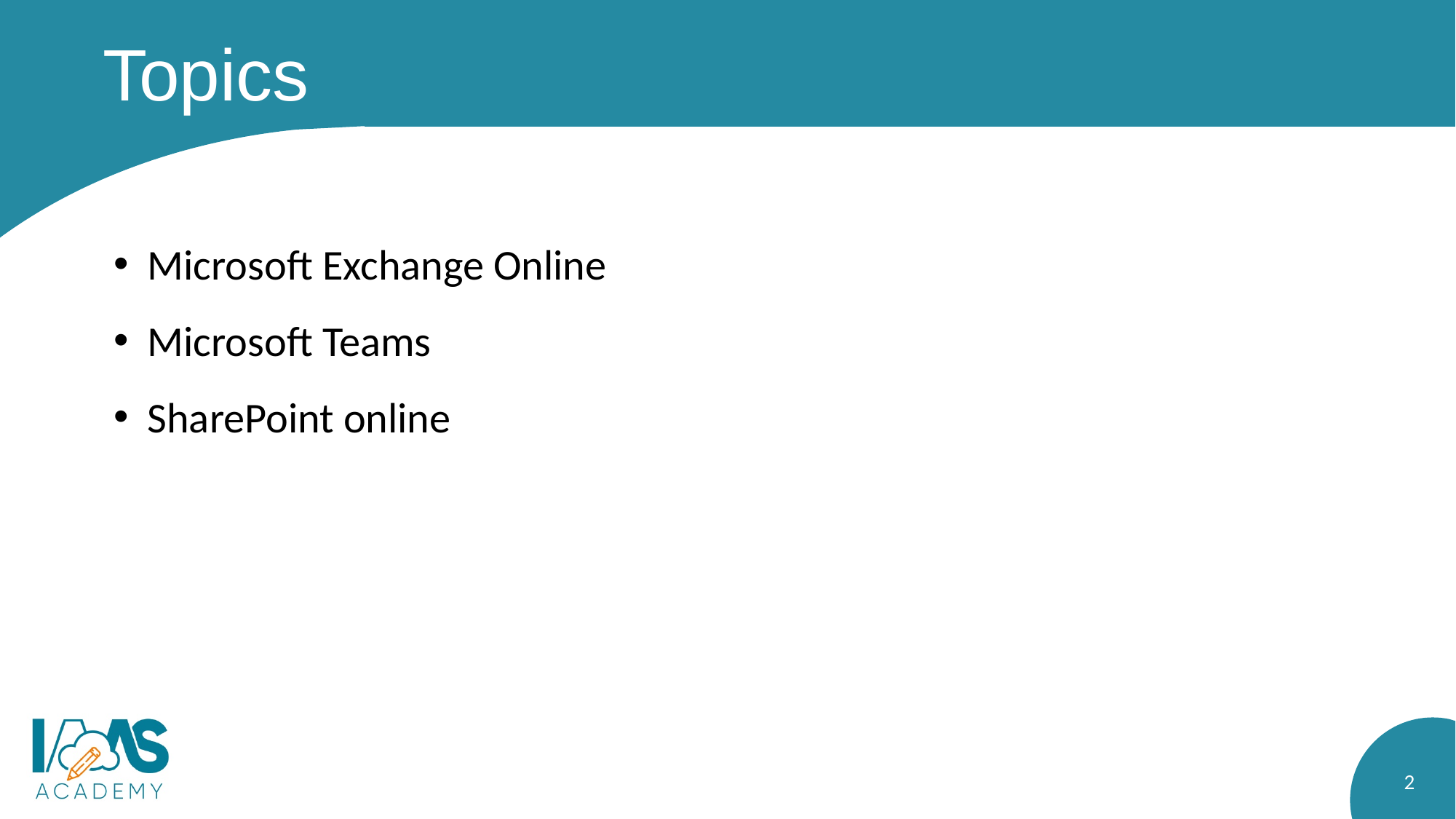

# Topics
Microsoft Exchange Online
Microsoft Teams
SharePoint online
2